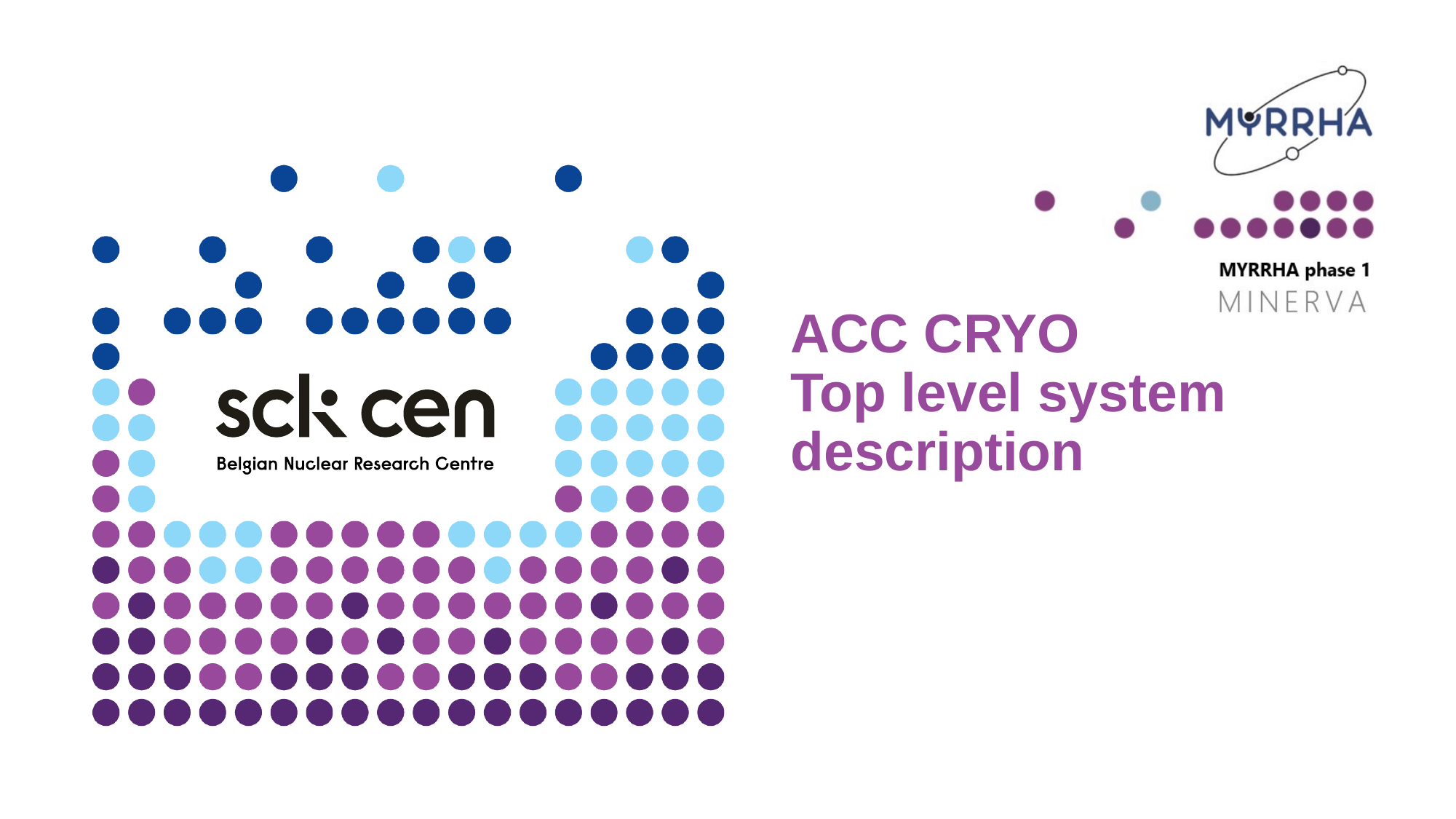

# ACC CRYO Top level system description